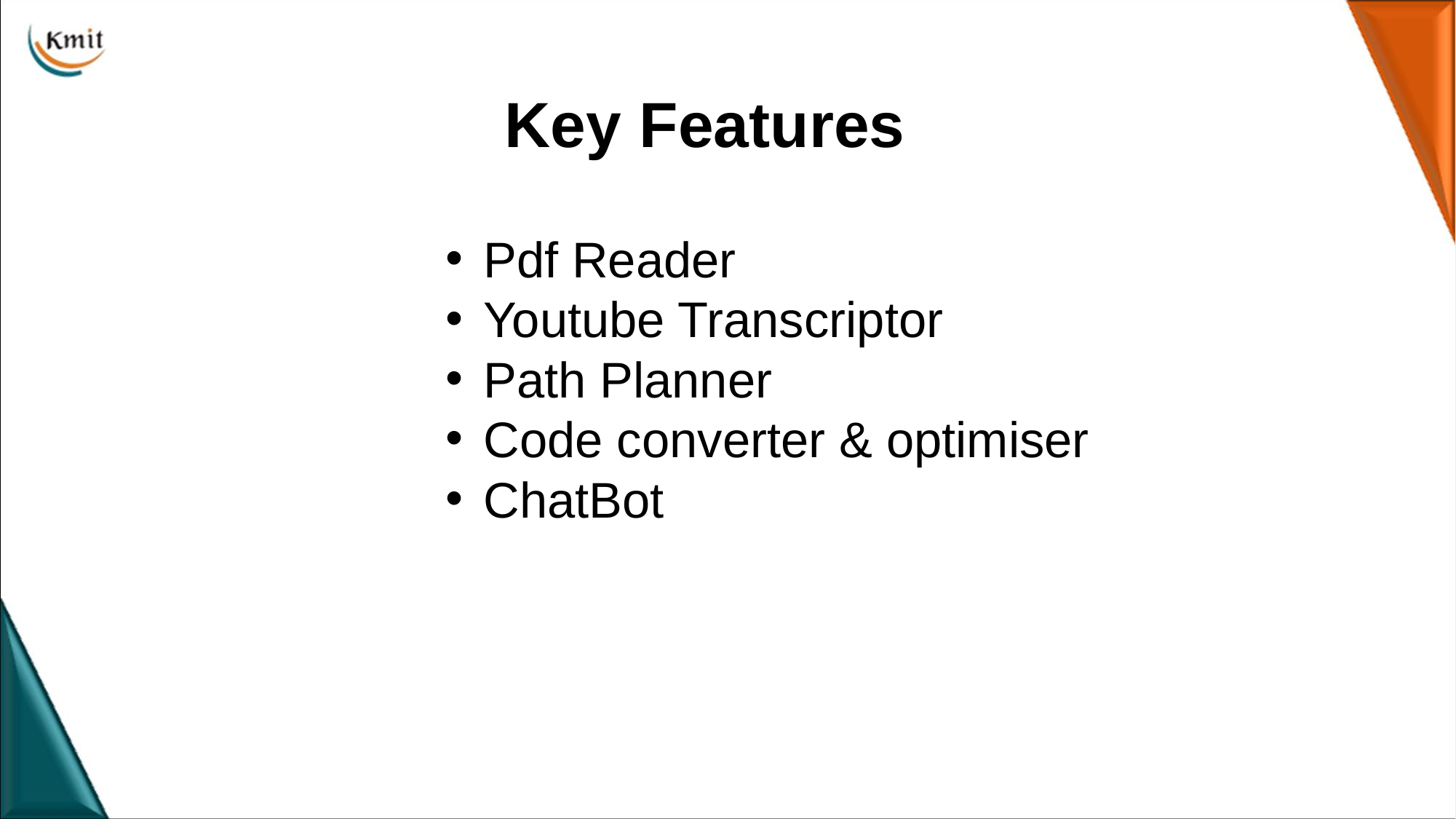

# Key Features
Pdf Reader
Youtube Transcriptor
Path Planner
Code converter & optimiser
ChatBot